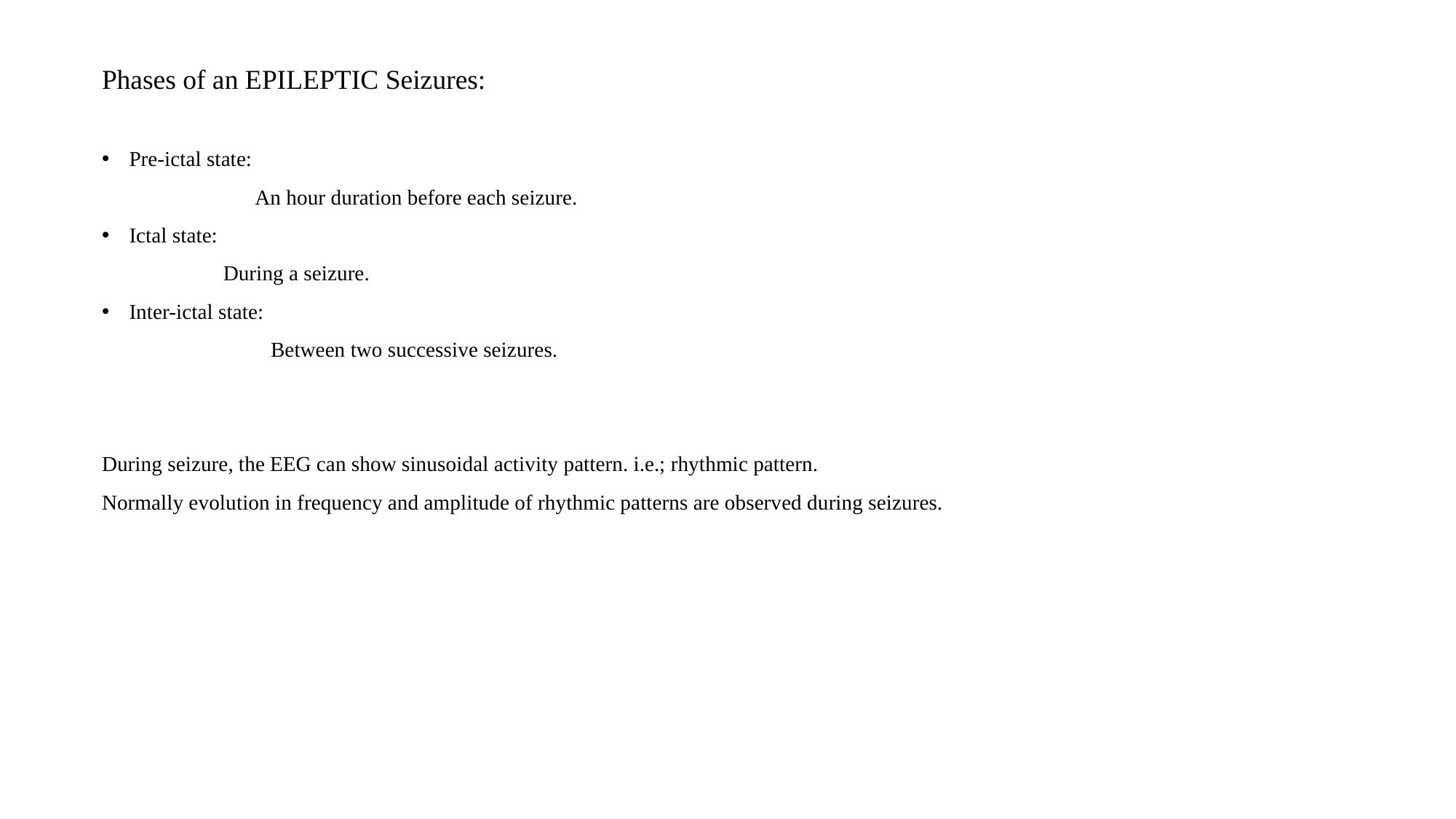

Phases of an EPILEPTIC Seizures:

Pre-ictal state:
                             An hour duration before each seizure.
Ictal state:
                       During a seizure.
Inter-ictal state:
                                Between two successive seizures.

During seizure, the EEG can show sinusoidal activity pattern. i.e.; rhythmic pattern.
Normally evolution in frequency and amplitude of rhythmic patterns are observed during seizures.